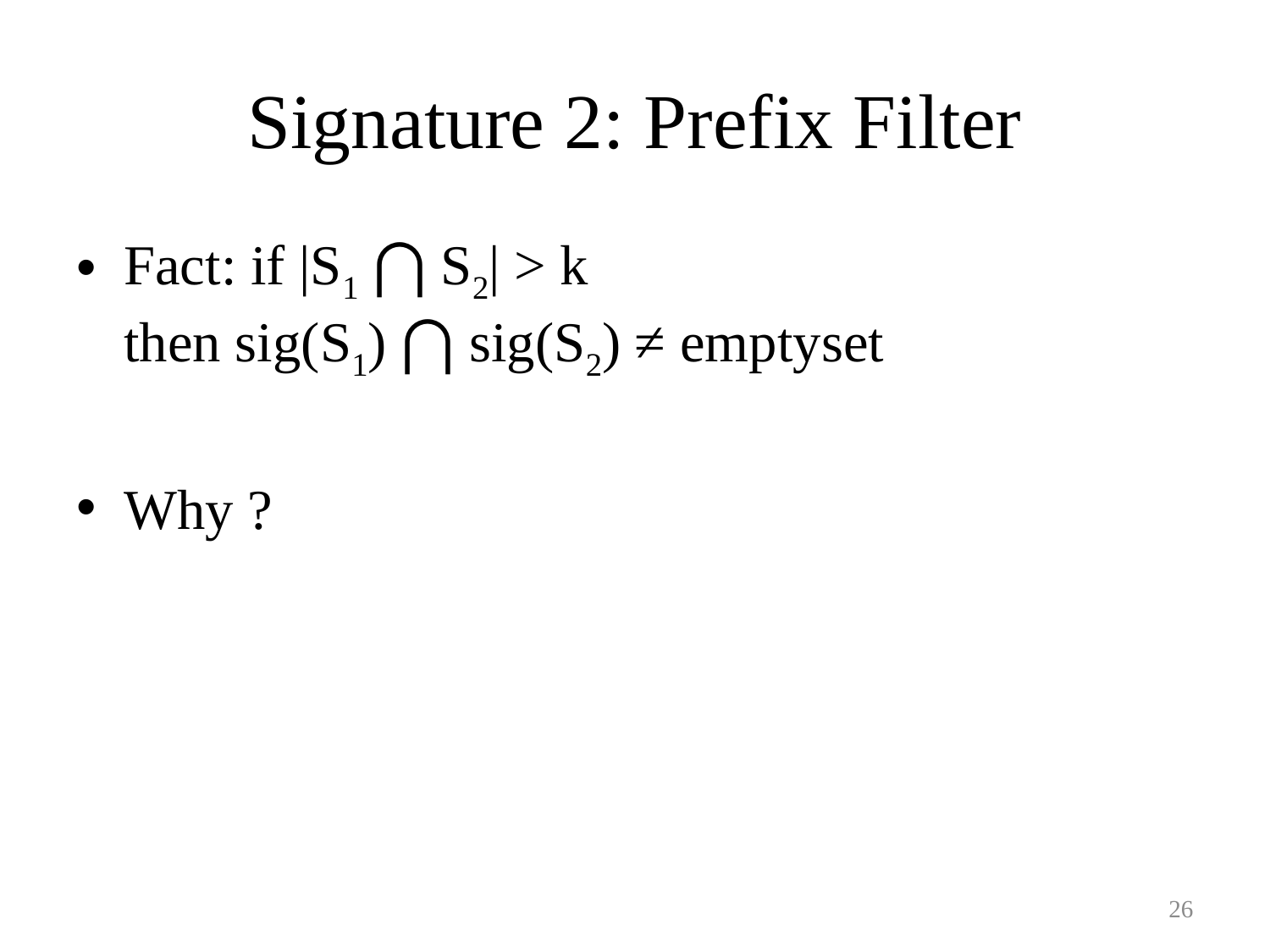

# Signature 2: Prefix Filter
Fact: if |S1 ⋂ S2| > k
then sig(S1) ⋂ sig(S2) ≠ emptyset

Why ?
26